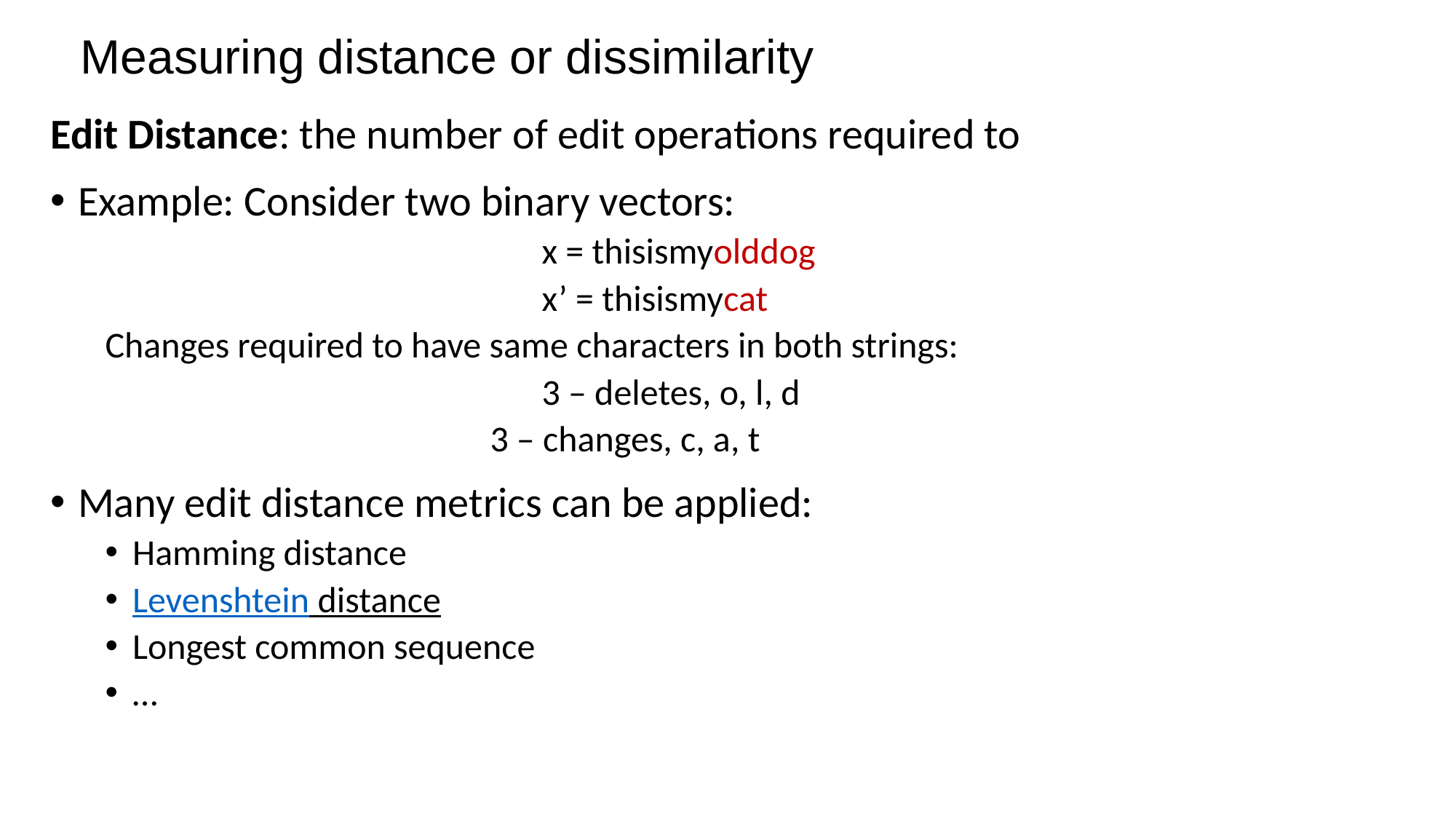

# Measuring distance or dissimilarity
Edit Distance: the number of edit operations required to
Example: Consider two binary vectors:
				x = thisismyolddog
				x’ = thisismycat
Changes required to have same characters in both strings:
				3 – deletes, o, l, d
                                               3 – changes, c, a, t
Many edit distance metrics can be applied:
Hamming distance
Levenshtein distance
Longest common sequence
…